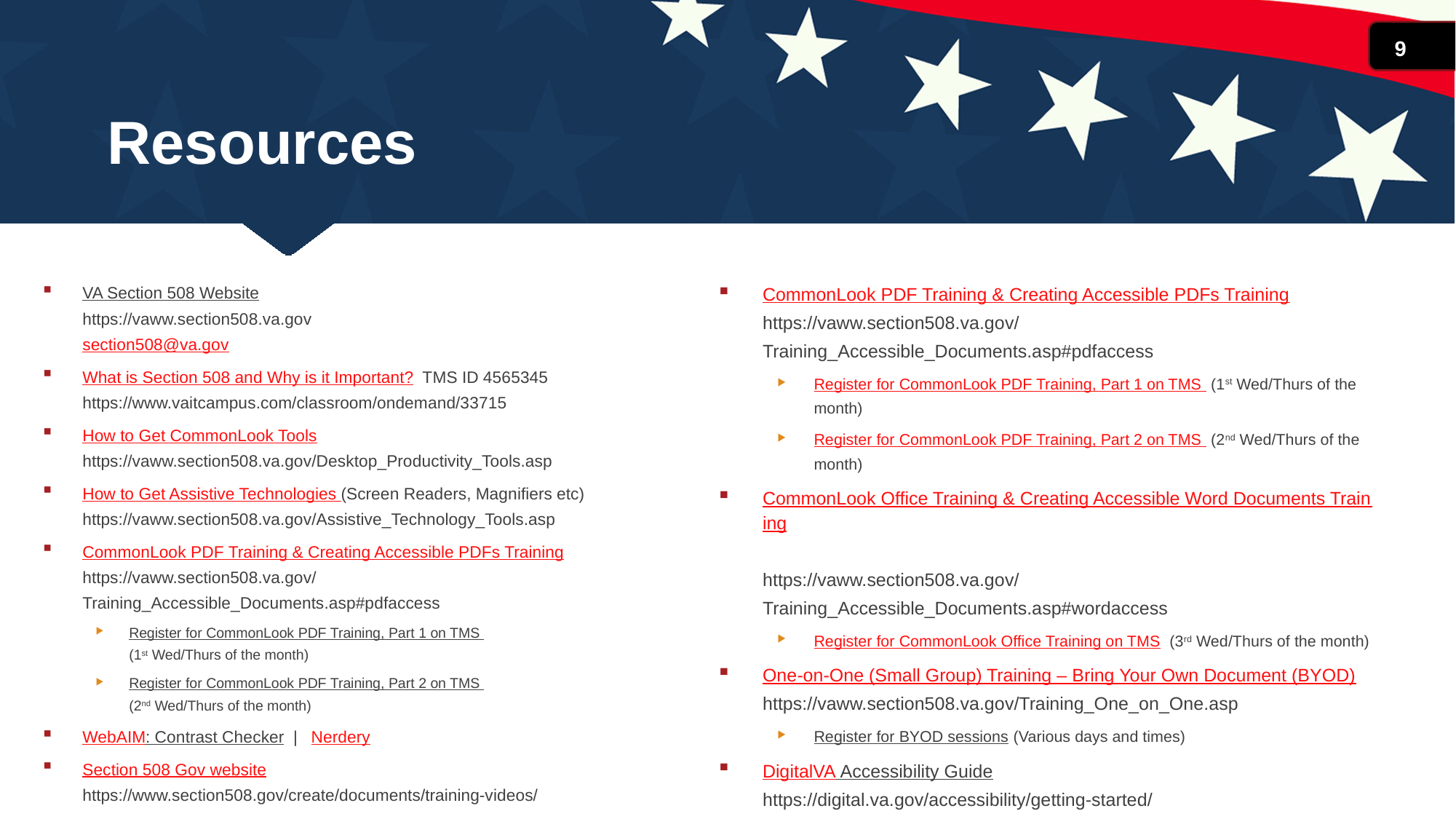

9
# Resources
CommonLook PDF Training & Creating Accessible PDFs Training
https://vaww.section508.va.gov/Training_Accessible_Documents.asp#pdfaccess
Register for CommonLook PDF Training, Part 1 on TMS  (1st Wed/Thurs of the month)
Register for CommonLook PDF Training, Part 2 on TMS  (2nd Wed/Thurs of the month)
CommonLook Office Training & Creating Accessible Word Documents Training
https://vaww.section508.va.gov/Training_Accessible_Documents.asp#wordaccess
Register for CommonLook Office Training on TMS  (3rd Wed/Thurs of the month)
One-on-One (Small Group) Training – Bring Your Own Document (BYOD)
https://vaww.section508.va.gov/Training_One_on_One.asp
Register for BYOD sessions (Various days and times)
DigitalVA Accessibility Guide
https://digital.va.gov/accessibility/getting-started/
VA Section 508 Website
https://vaww.section508.va.gov
section508@va.gov
What is Section 508 and Why is it Important?  TMS ID 4565345
https://www.vaitcampus.com/classroom/ondemand/33715
How to Get CommonLook Tools
https://vaww.section508.va.gov/Desktop_Productivity_Tools.asp
How to Get Assistive Technologies (Screen Readers, Magnifiers etc)
https://vaww.section508.va.gov/Assistive_Technology_Tools.asp
CommonLook PDF Training & Creating Accessible PDFs Training
https://vaww.section508.va.gov/Training_Accessible_Documents.asp#pdfaccess
Register for CommonLook PDF Training, Part 1 on TMS
(1st Wed/Thurs of the month)
Register for CommonLook PDF Training, Part 2 on TMS
(2nd Wed/Thurs of the month)
WebAIM: Contrast Checker  |   Nerdery
Section 508 Gov website
https://www.section508.gov/create/documents/training-videos/